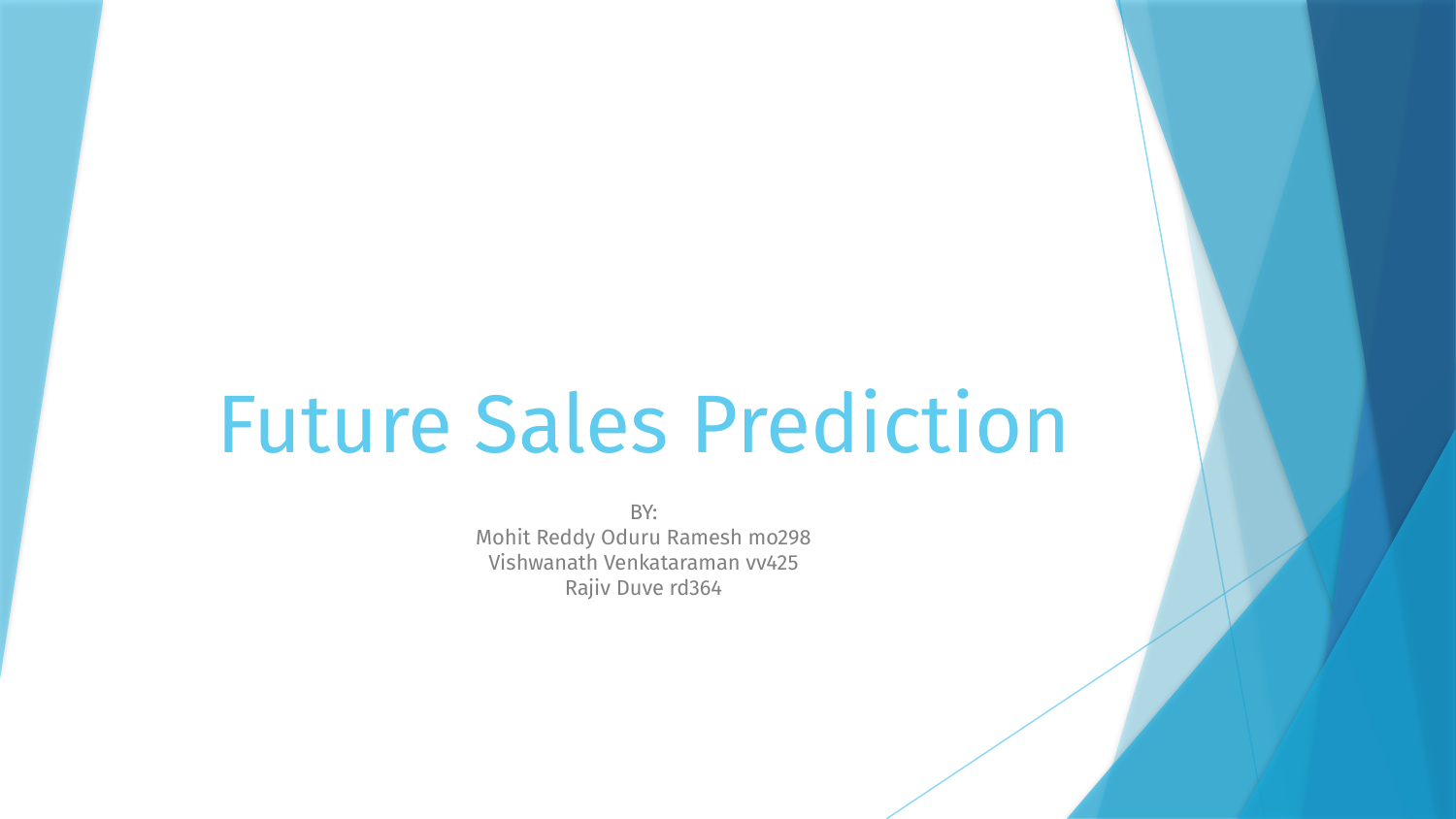

# Future Sales Prediction
BY:
Mohit Reddy Oduru Ramesh mo298
Vishwanath Venkataraman vv425
Rajiv Duve rd364